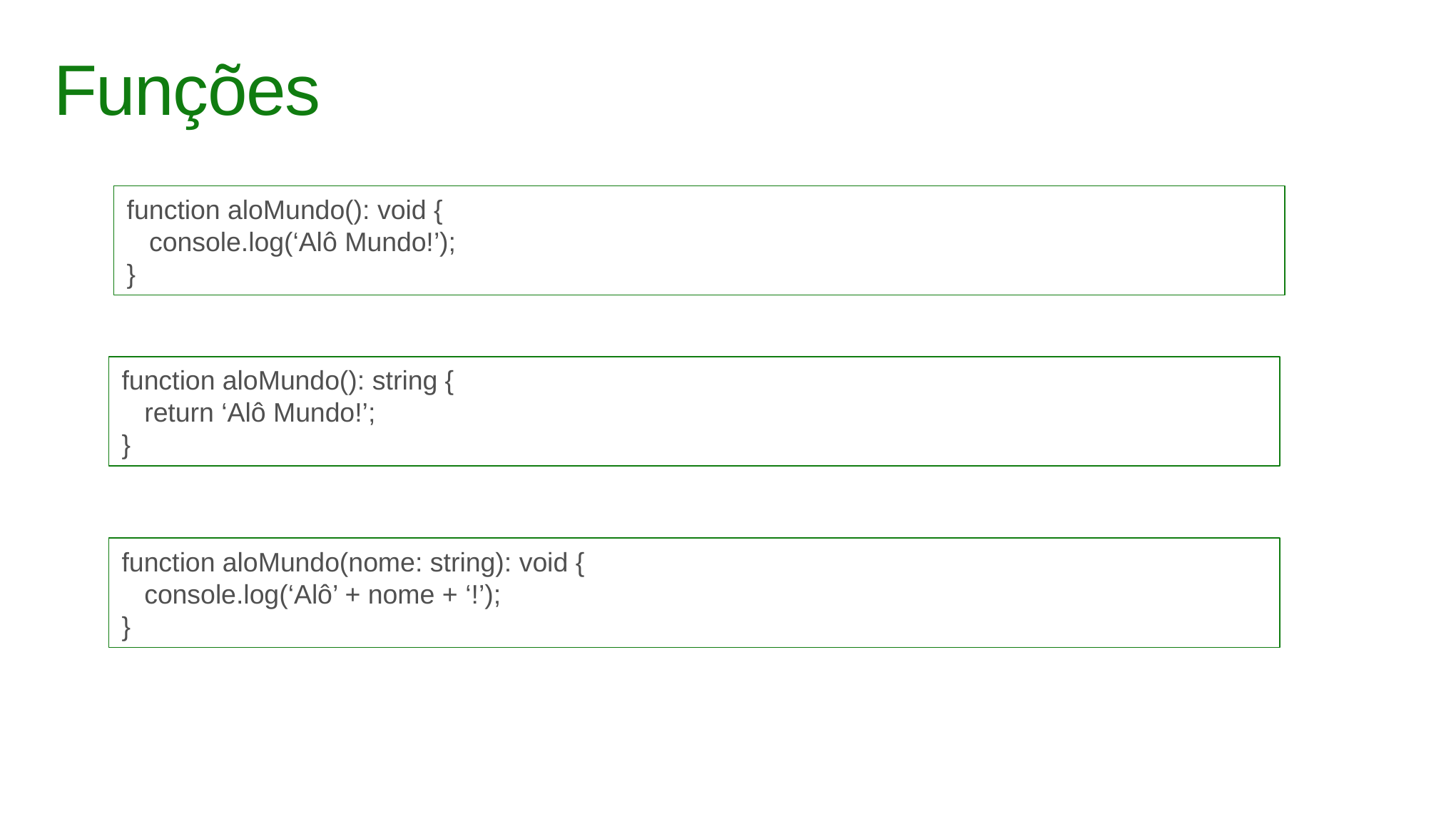

# Funções
function aloMundo(): void {
   console.log(‘Alô Mundo!’);
}
function aloMundo(): string {
   return ‘Alô Mundo!’;
}
function aloMundo(nome: string): void {
   console.log(‘Alô’ + nome + ‘!’);
}